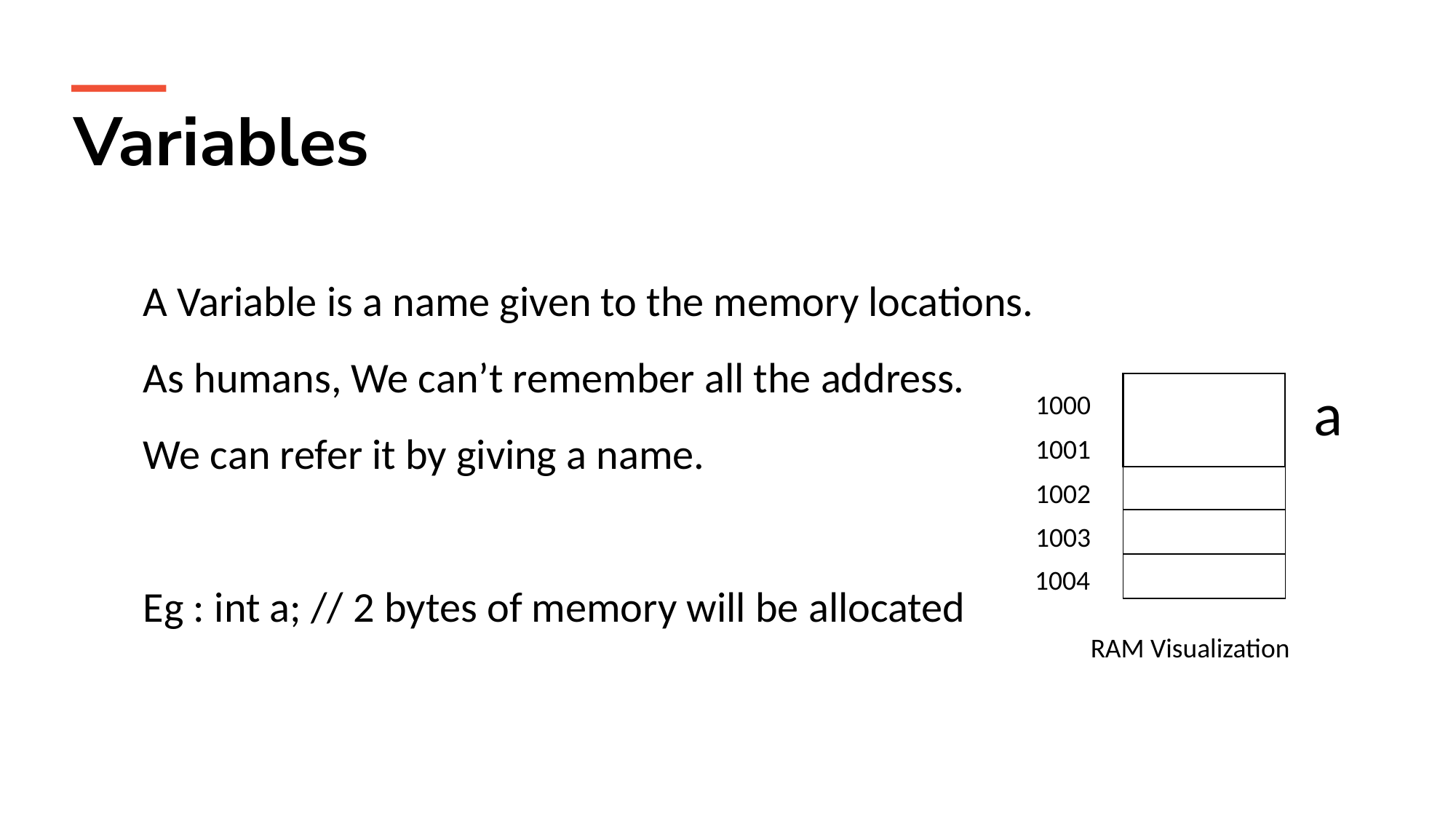

Variables
A Variable is a name given to the memory locations.
As humans, We can’t remember all the address.
We can refer it by giving a name.

Eg : int a; // 2 bytes of memory will be allocated

 a
|  |
| --- |
|  |
|  |
|  |
|  |

1000

1001
1002
1003
1004
RAM Visualization